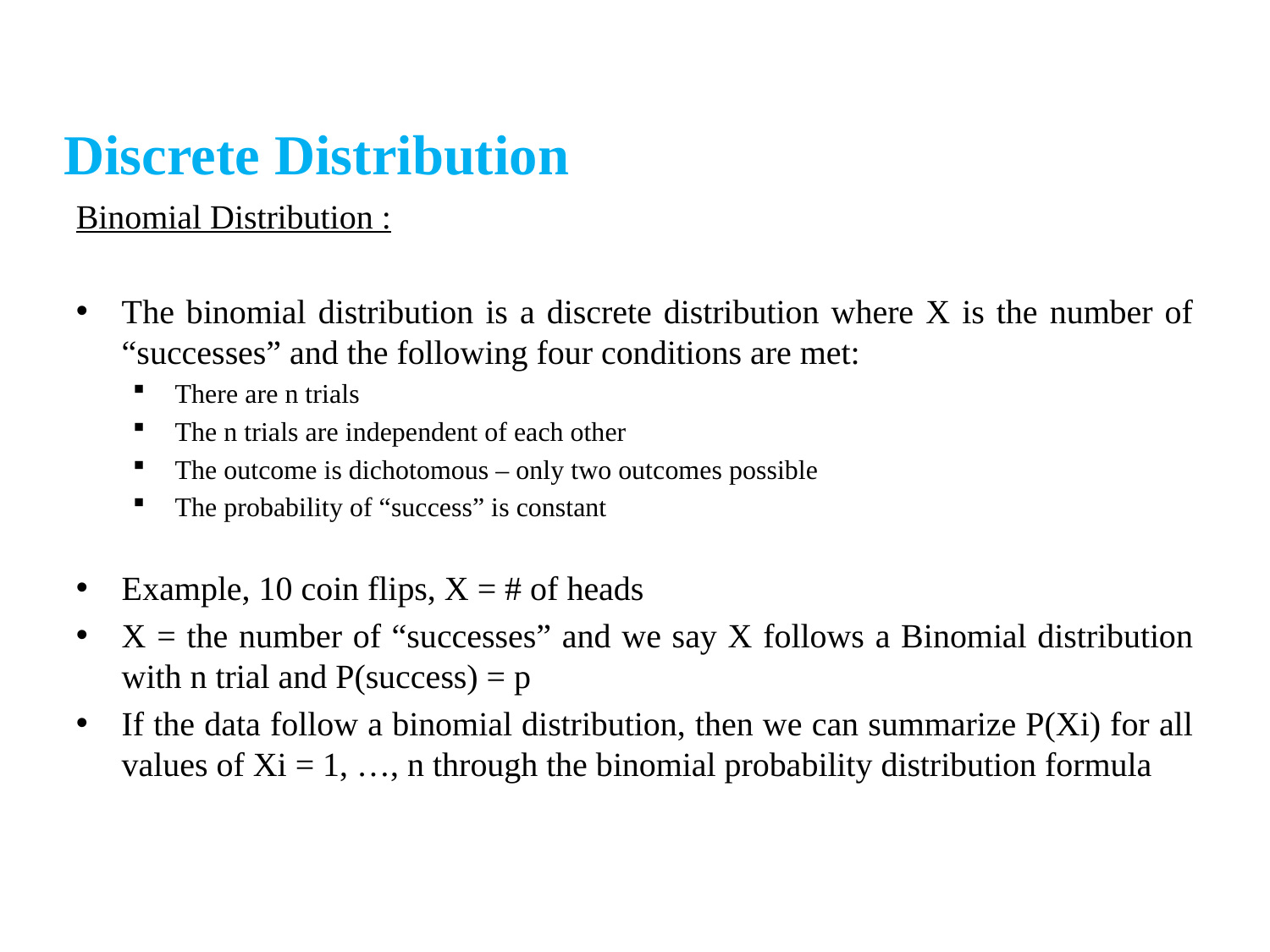

Discrete Distribution

Binomial Distribution :

The binomial distribution is a discrete distribution where X is the number of “successes” and the following four conditions are met:
There are n trials
The n trials are independent of each other
The outcome is dichotomous – only two outcomes possible
The probability of “success” is constant

Example, 10 coin flips, X = # of heads
X = the number of “successes” and we say X follows a Binomial distribution with n trial and P(success) = p
If the data follow a binomial distribution, then we can summarize P(Xi) for all values of Xi = 1, …, n through the binomial probability distribution formula